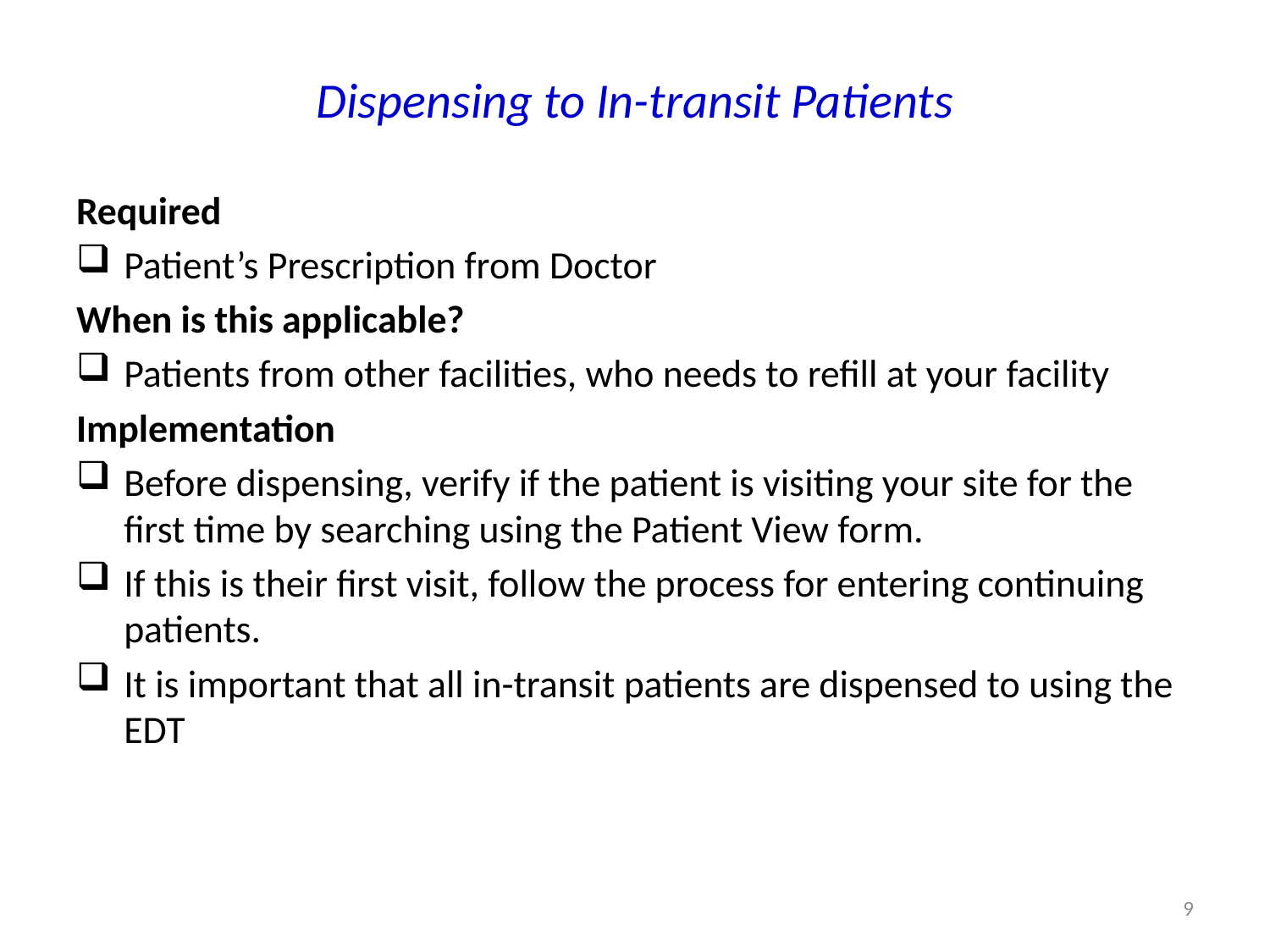

# Dispensing to In-transit Patients
Required
Patient’s Prescription from Doctor
When is this applicable?
Patients from other facilities, who needs to refill at your facility
Implementation
Before dispensing, verify if the patient is visiting your site for the first time by searching using the Patient View form.
If this is their first visit, follow the process for entering continuing patients.
It is important that all in-transit patients are dispensed to using the EDT
9